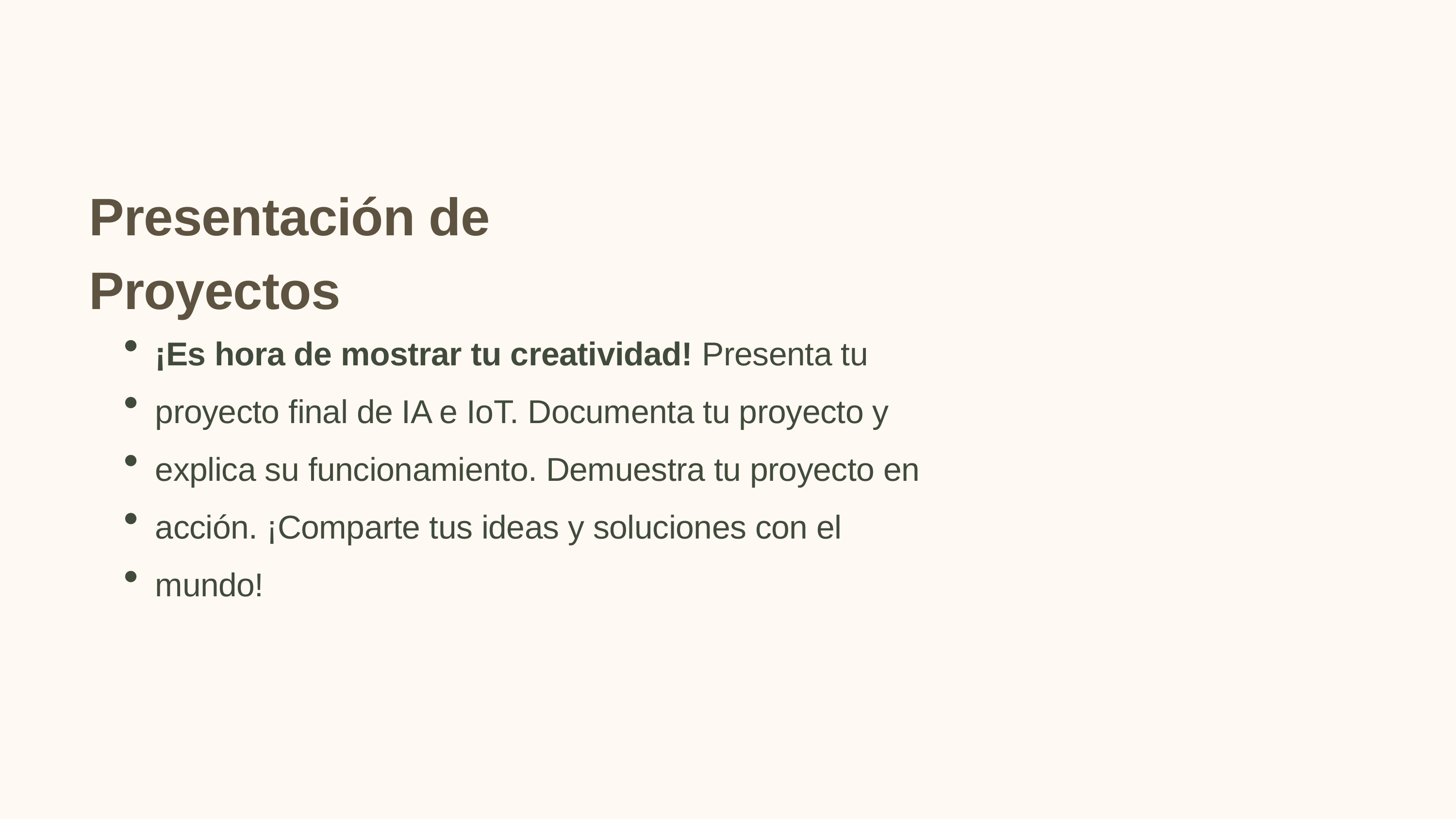

Presentación de Proyectos
¡Es hora de mostrar tu creatividad! Presenta tu proyecto final de IA e IoT. Documenta tu proyecto y explica su funcionamiento. Demuestra tu proyecto en acción. ¡Comparte tus ideas y soluciones con el mundo!